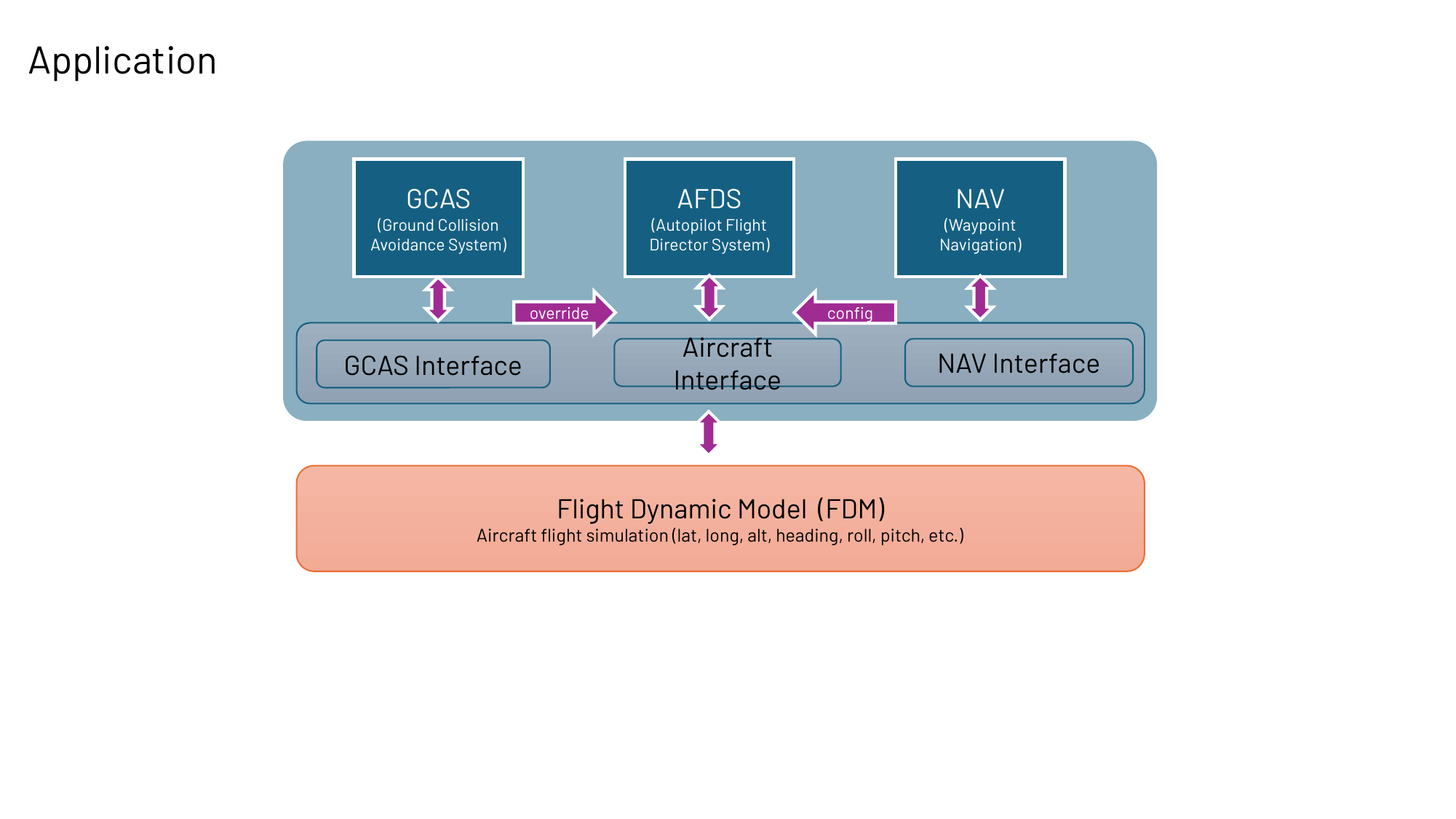

# Application

AFDS
(Autopilot Flight Director System)
GCAS
(Ground Collision Avoidance System)
NAV
(Waypoint Navigation)

override
config

Aircraft Interface
NAV Interface
GCAS Interface

Flight Dynamic Model  (FDM)
Aircraft flight simulation (lat, long, alt, heading, roll, pitch, etc.)